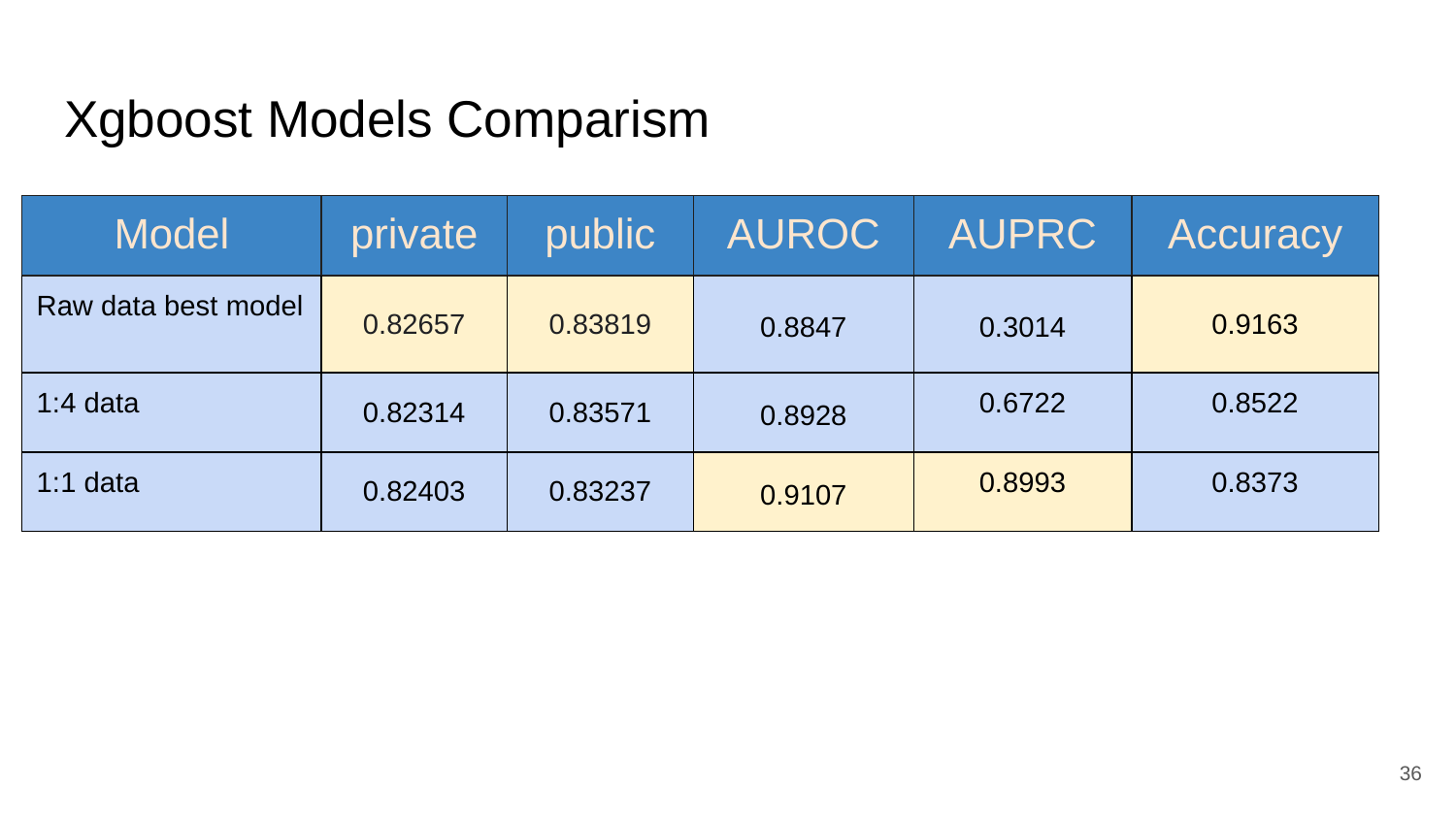

# Xgboost Models Comparism
0.82403
0.83237
0.82403
0.83237

| Model | private | public | AUROC | AUPRC | Accuracy |
| --- | --- | --- | --- | --- | --- |
| Raw data best model | 0.82657 | 0.83819 | 0.8847 | 0.3014 | 0.9163 |
| 1:4 data | 0.82314 | 0.83571 | 0.8928 | 0.6722 | 0.8522 |
| 1:1 data | 0.82403 | 0.83237 | 0.9107 | 0.8993 | 0.8373 |
36